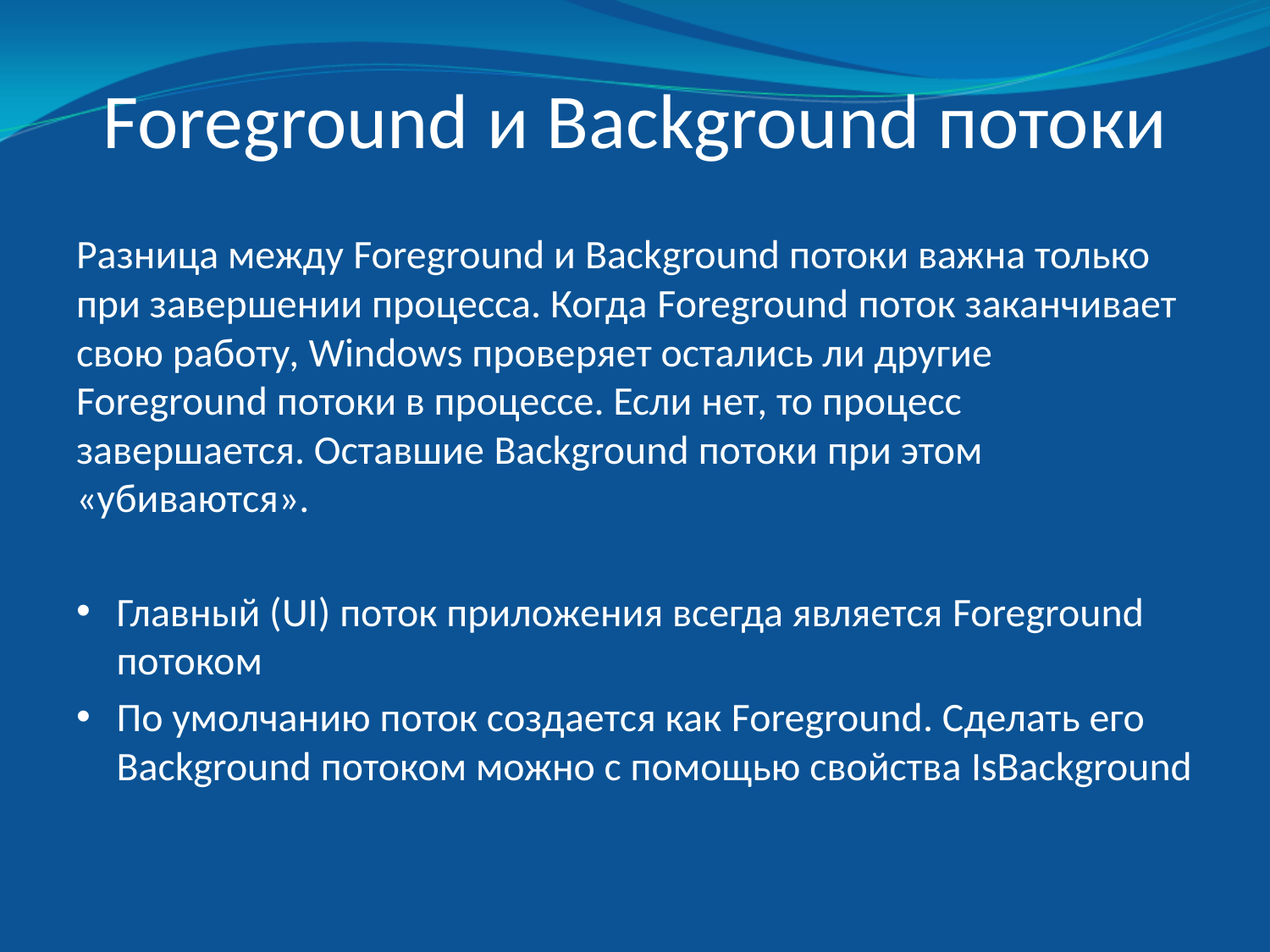

# Foreground и Background потоки
Разница между Foreground и Background потоки важна только при завершении процесса. Когда Foreground поток заканчивает свою работу, Windows проверяет остались ли другие Foreground потоки в процессе. Если нет, то процесс завершается. Оставшие Background потоки при этом «убиваются».

Главный (UI) поток приложения всегда является Foreground потоком
По умолчанию поток создается как Foreground. Сделать его Background потоком можно с помощью свойства IsBackground